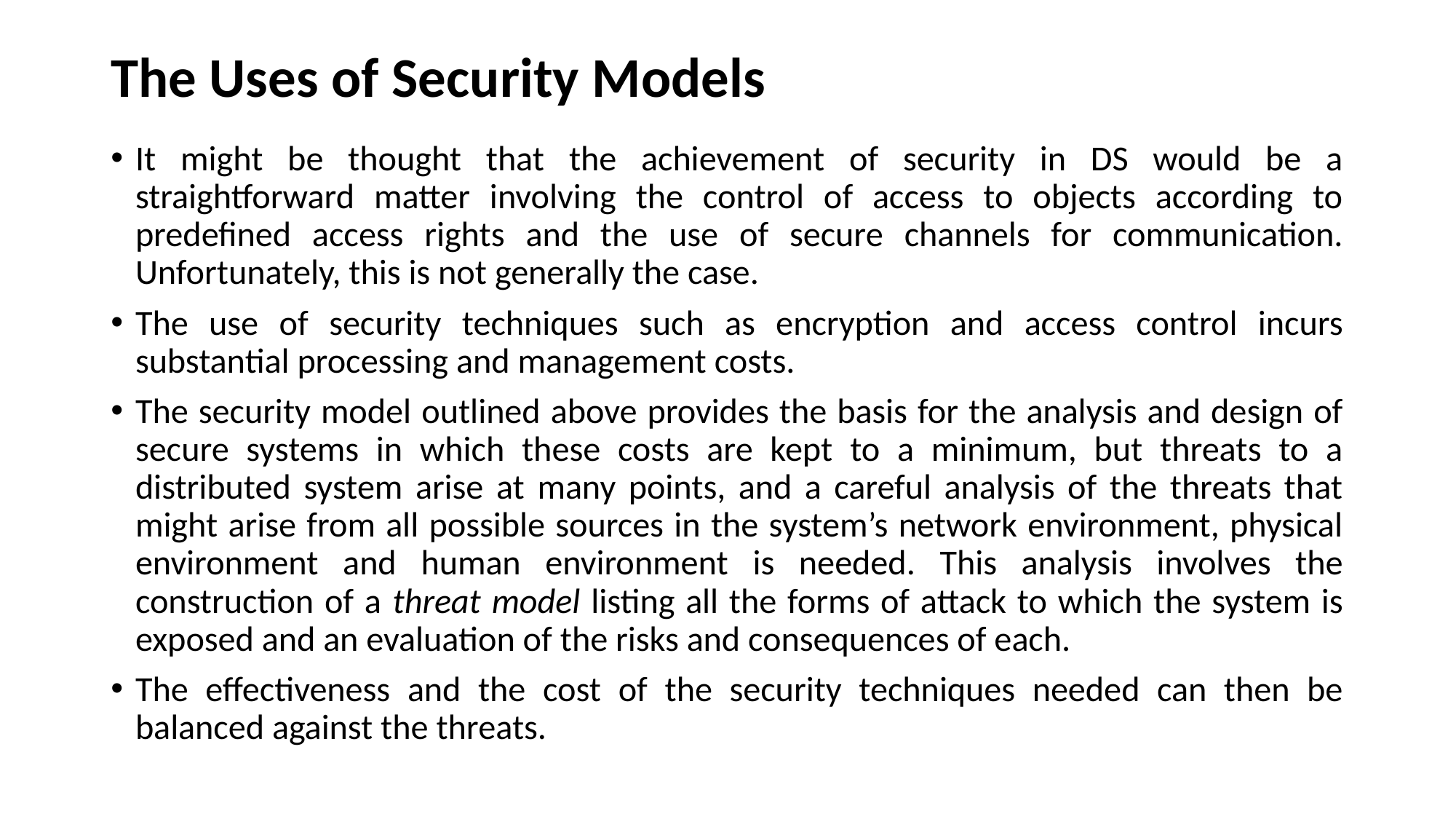

# The Uses of Security Models
It might be thought that the achievement of security in DS would be a straightforward matter involving the control of access to objects according to predefined access rights and the use of secure channels for communication. Unfortunately, this is not generally the case.
The use of security techniques such as encryption and access control incurs substantial processing and management costs.
The security model outlined above provides the basis for the analysis and design of secure systems in which these costs are kept to a minimum, but threats to a distributed system arise at many points, and a careful analysis of the threats that might arise from all possible sources in the system’s network environment, physical environment and human environment is needed. This analysis involves the construction of a threat model listing all the forms of attack to which the system is exposed and an evaluation of the risks and consequences of each.
The effectiveness and the cost of the security techniques needed can then be balanced against the threats.